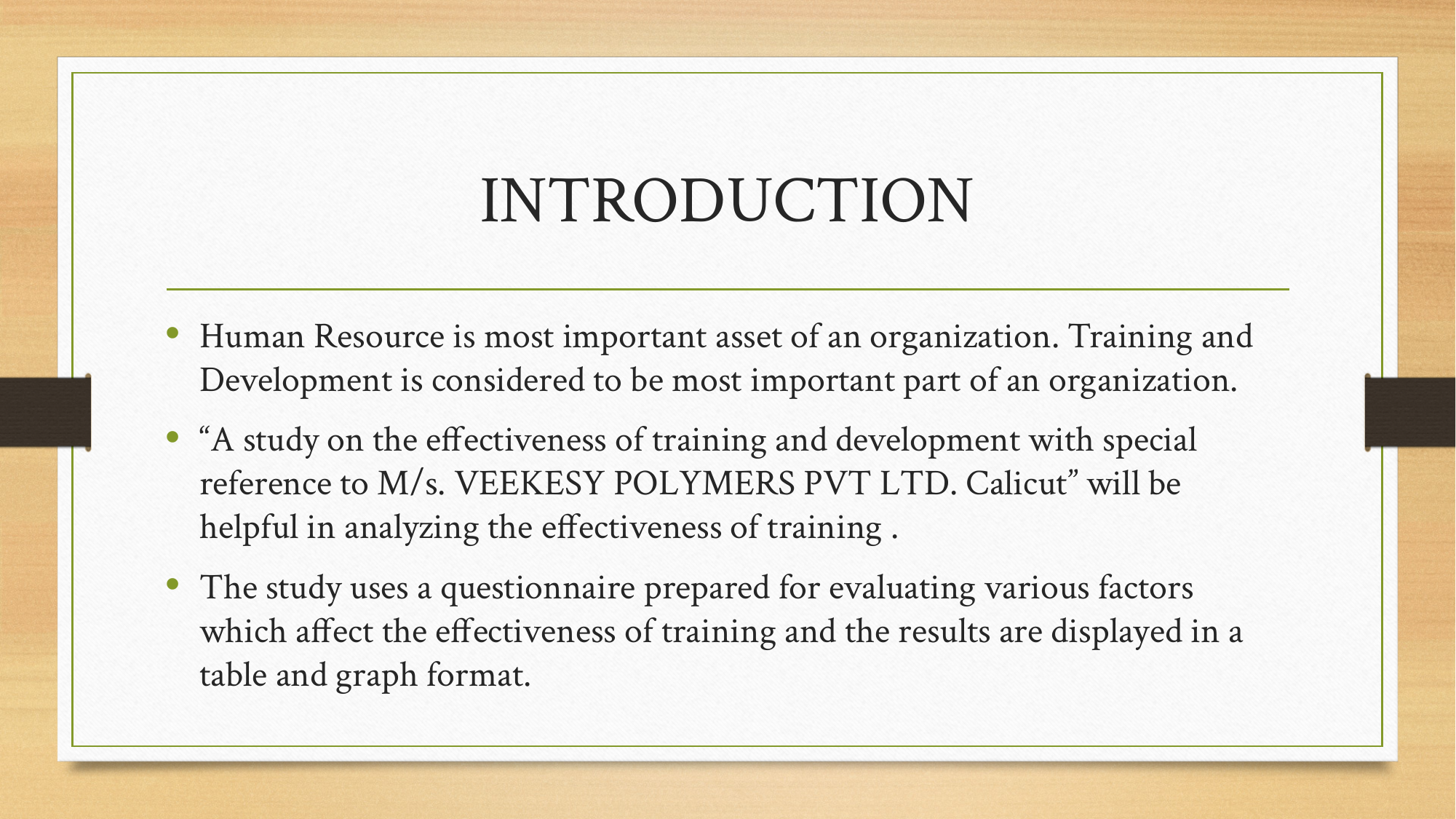

# INTRODUCTION
Human Resource is most important asset of an organization. Training and Development is considered to be most important part of an organization.
“A study on the effectiveness of training and development with special reference to M/s. VEEKESY POLYMERS PVT LTD. Calicut” will be helpful in analyzing the effectiveness of training .
The study uses a questionnaire prepared for evaluating various factors which affect the effectiveness of training and the results are displayed in a table and graph format.